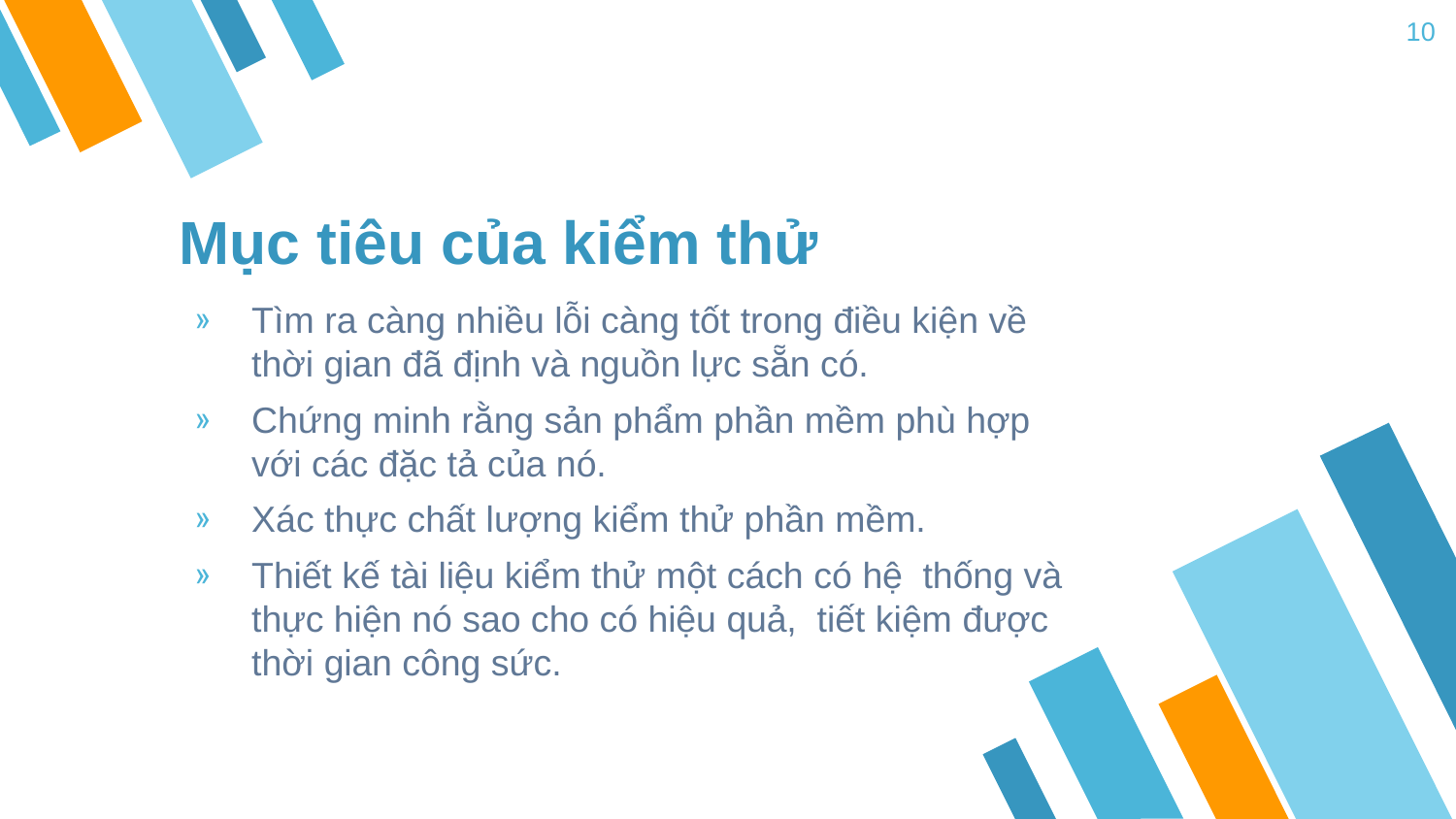

10
# Mục tiêu của kiểm thử
Tìm ra càng nhiều lỗi càng tốt trong điều kiện về thời gian đã định và nguồn lực sẵn có.
Chứng minh rằng sản phẩm phần mềm phù hợp với các đặc tả của nó.
Xác thực chất lượng kiểm thử phần mềm.
Thiết kế tài liệu kiểm thử một cách có hệ  thống và thực hiện nó sao cho có hiệu quả,  tiết kiệm được thời gian công sức.